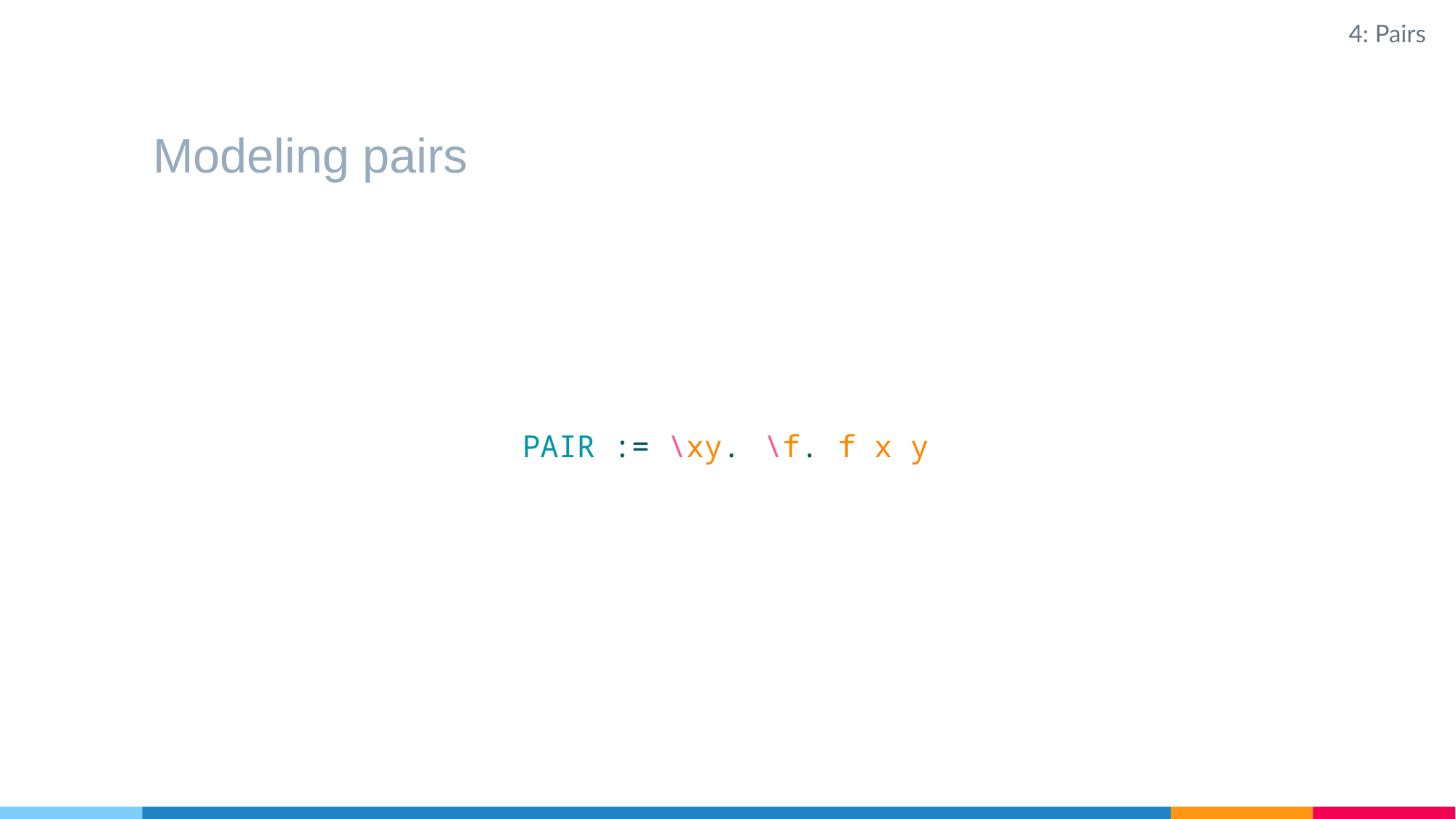

4: Pairs
# Modeling pairs
PAIR := \xy.
\f.
f x y